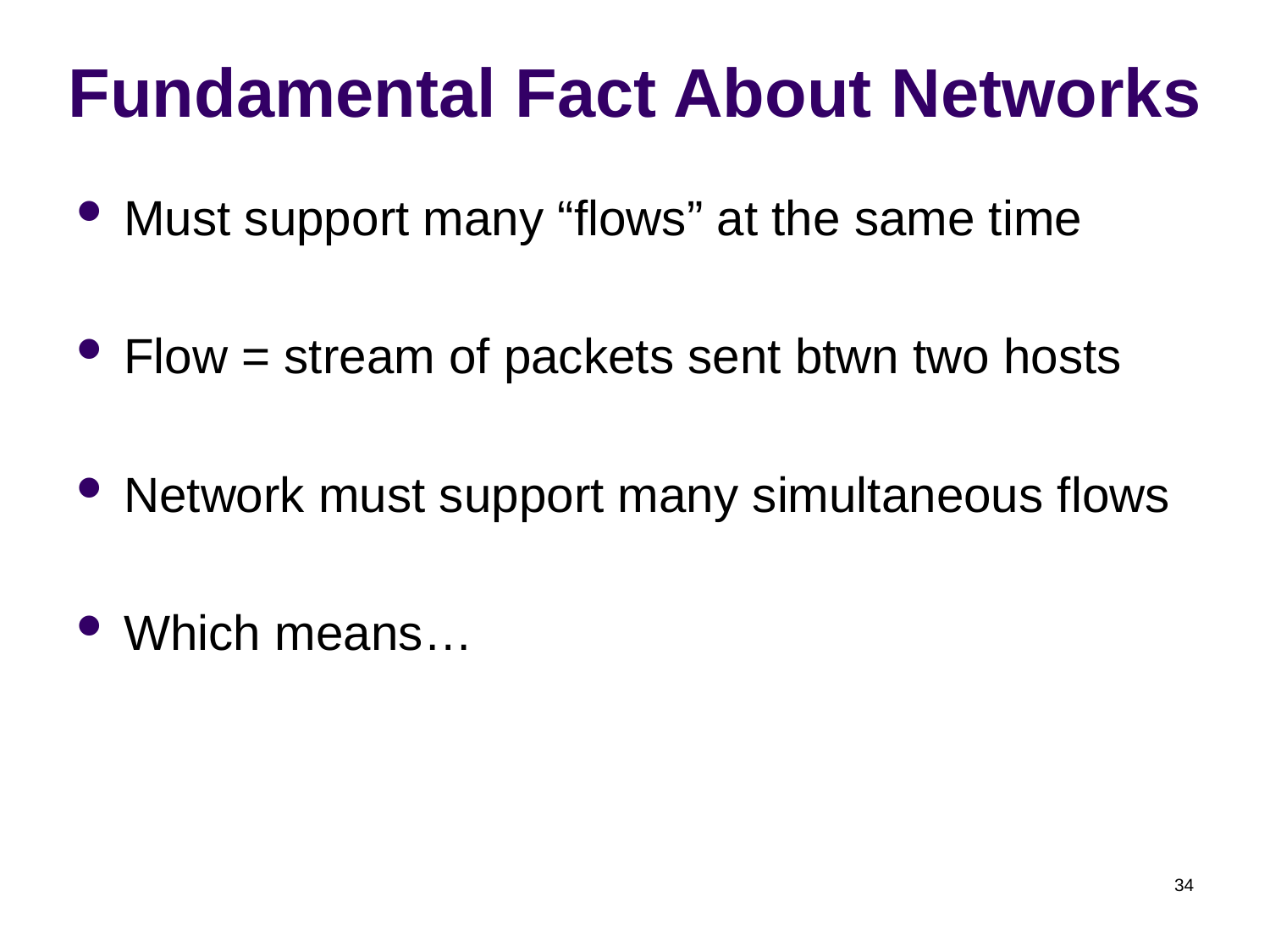

# Fundamental Fact About Networks
Must support many “flows” at the same time

Flow = stream of packets sent btwn two hosts

Network must support many simultaneous flows

Which means…
34